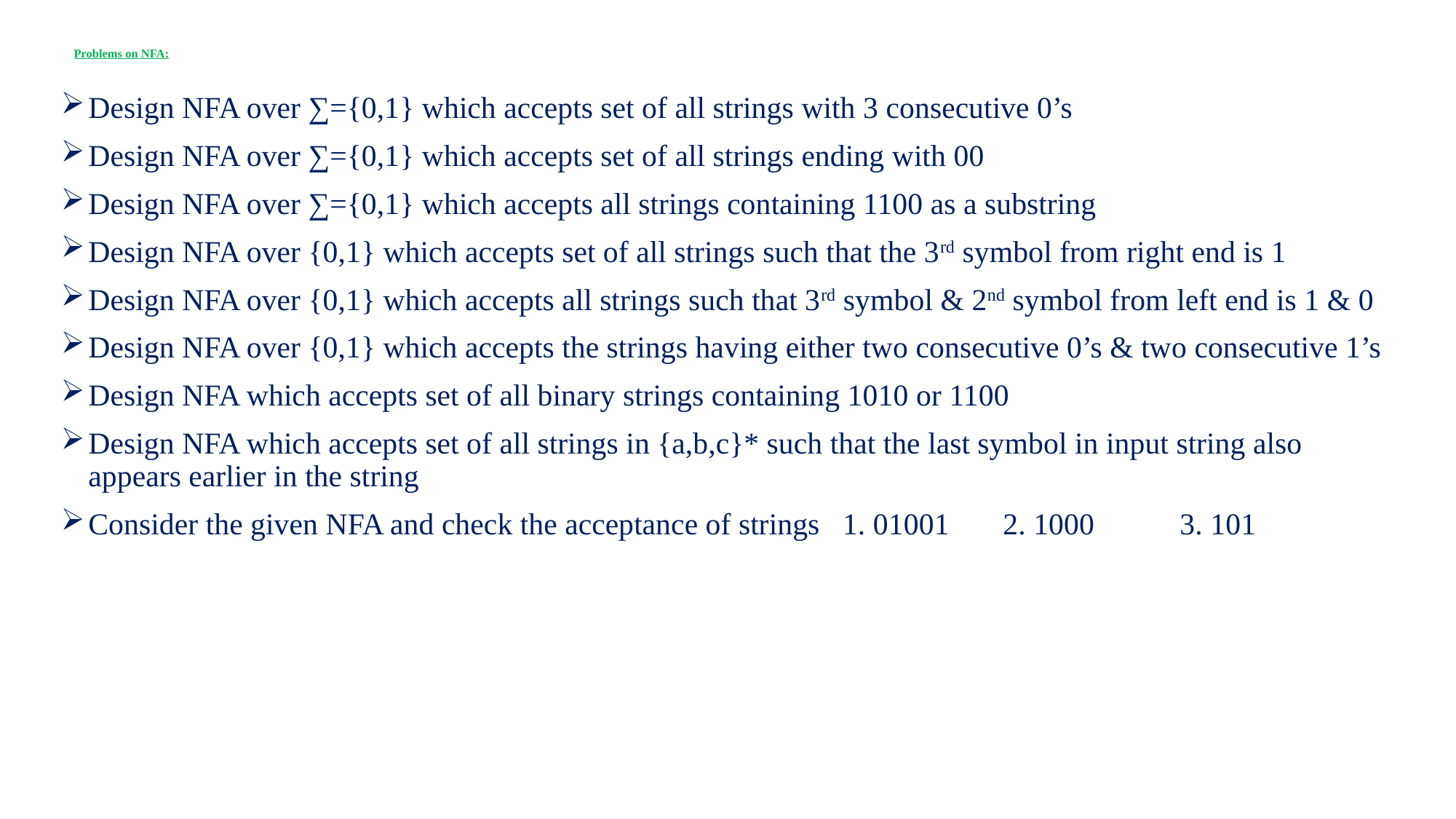

# Problems on NFA:
Design NFA over ∑={0,1} which accepts set of all strings with 3 consecutive 0’s
Design NFA over ∑={0,1} which accepts set of all strings ending with 00
Design NFA over ∑={0,1} which accepts all strings containing 1100 as a substring
Design NFA over {0,1} which accepts set of all strings such that the 3rd symbol from right end is 1
Design NFA over {0,1} which accepts all strings such that 3rd symbol & 2nd symbol from left end is 1 & 0
Design NFA over {0,1} which accepts the strings having either two consecutive 0’s & two consecutive 1’s
Design NFA which accepts set of all binary strings containing 1010 or 1100
Design NFA which accepts set of all strings in {a,b,c}* such that the last symbol in input string also appears earlier in the string
Consider the given NFA and check the acceptance of strings   1. 01001       2. 1000	3. 101